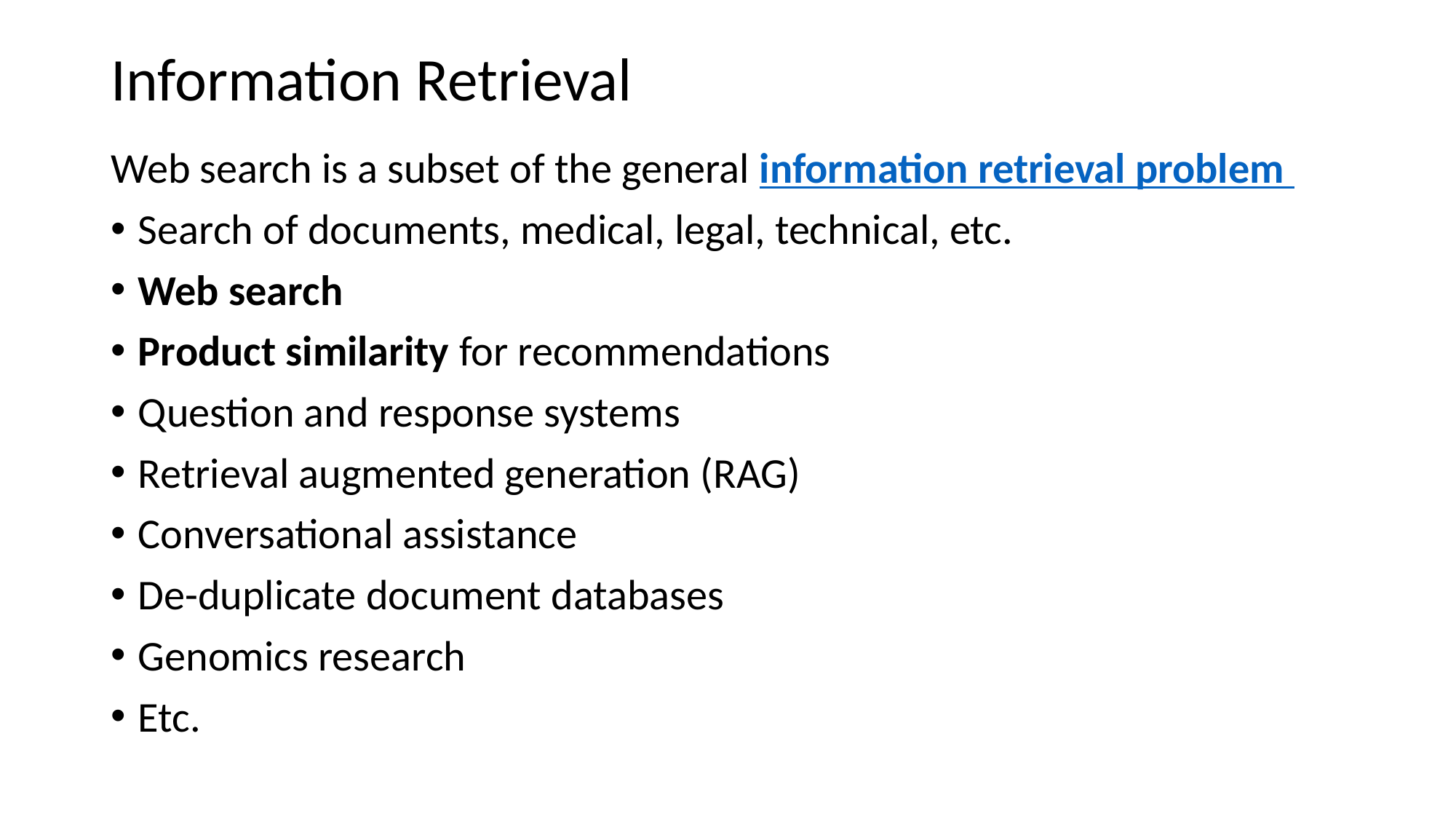

# Information Retrieval
Web search is a subset of the general information retrieval problem
Search of documents, medical, legal, technical, etc.
Web search
Product similarity for recommendations
Question and response systems
Retrieval augmented generation (RAG)
Conversational assistance
De-duplicate document databases
Genomics research
Etc.